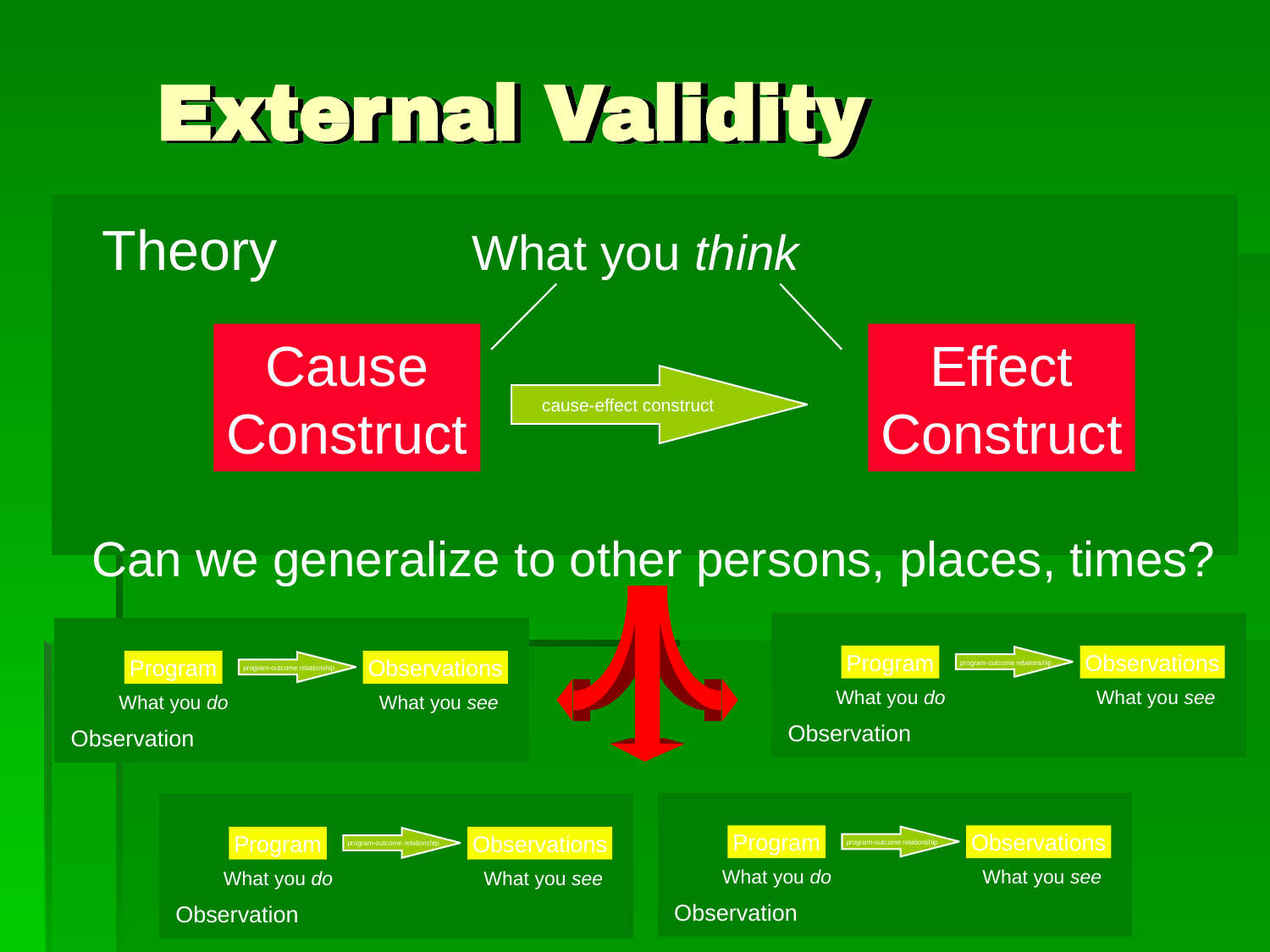

# External Validity

Theory
What you think

Cause
Construct
Effect
Construct

cause-effect construct
Can we generalize to other persons, places, times?

Program
Observations

program-outcome relationship
What you do
What you see
Observation

Program
Observations

program-outcome relationship
What you do
What you see
Observation

Program
Observations

program-outcome relationship
What you do
What you see
Observation

Program
Observations

program-outcome relationship
What you do
What you see
Observation